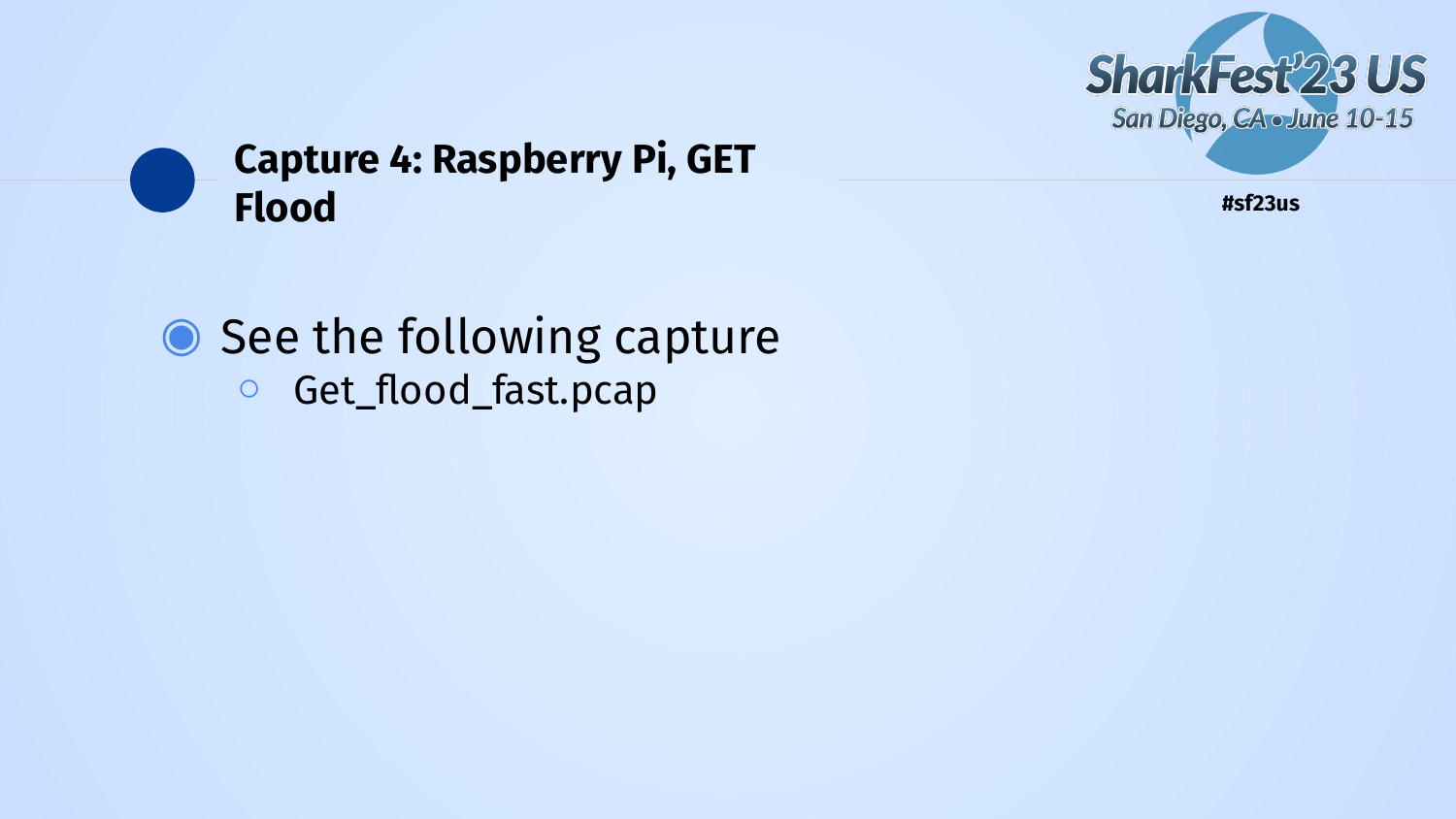

# Capture 4: Raspberry Pi, GET Flood
See the following capture
Get_flood_fast.pcap